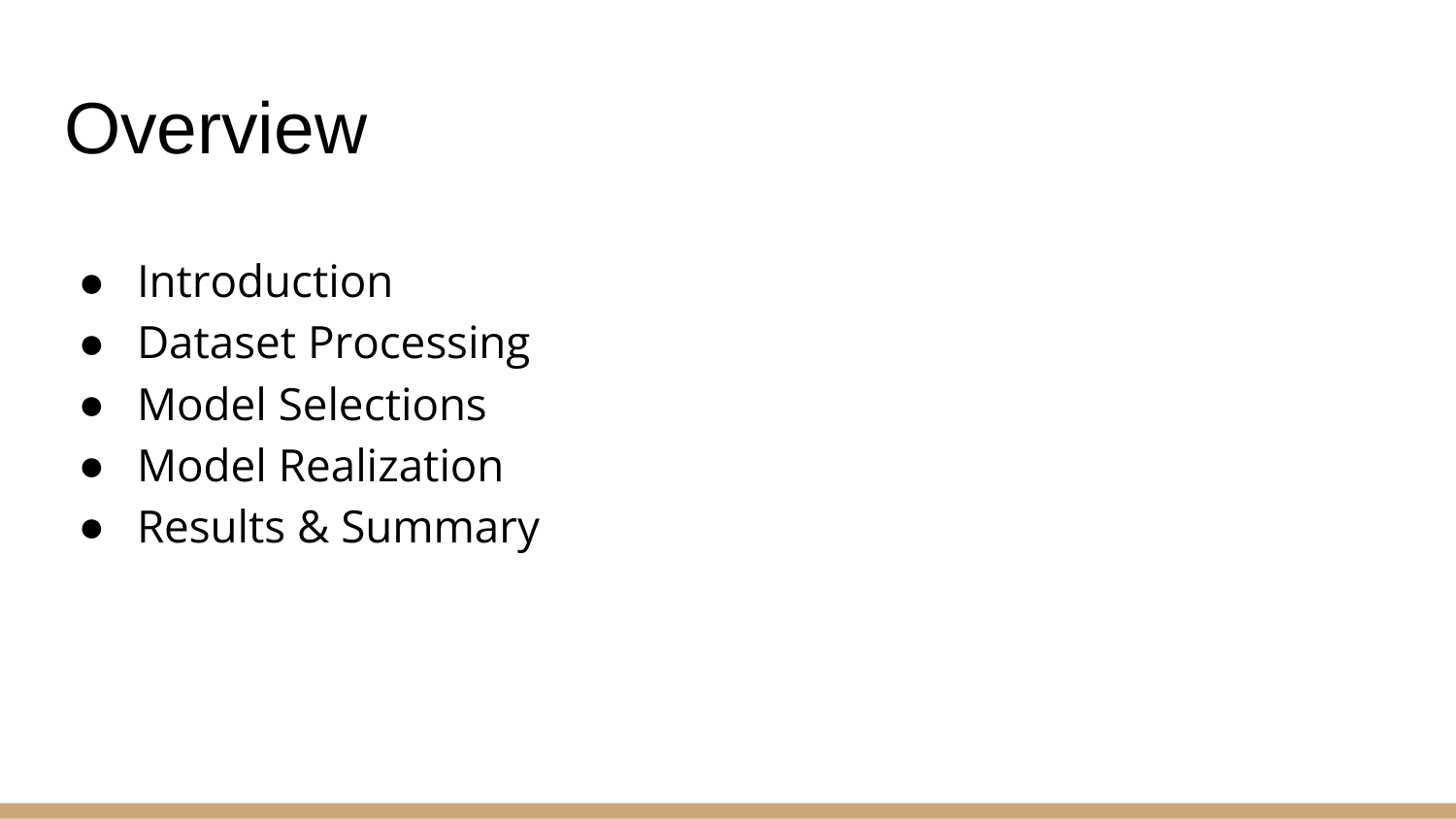

# Overview
Introduction
Dataset Processing
Model Selections
Model Realization
Results & Summary